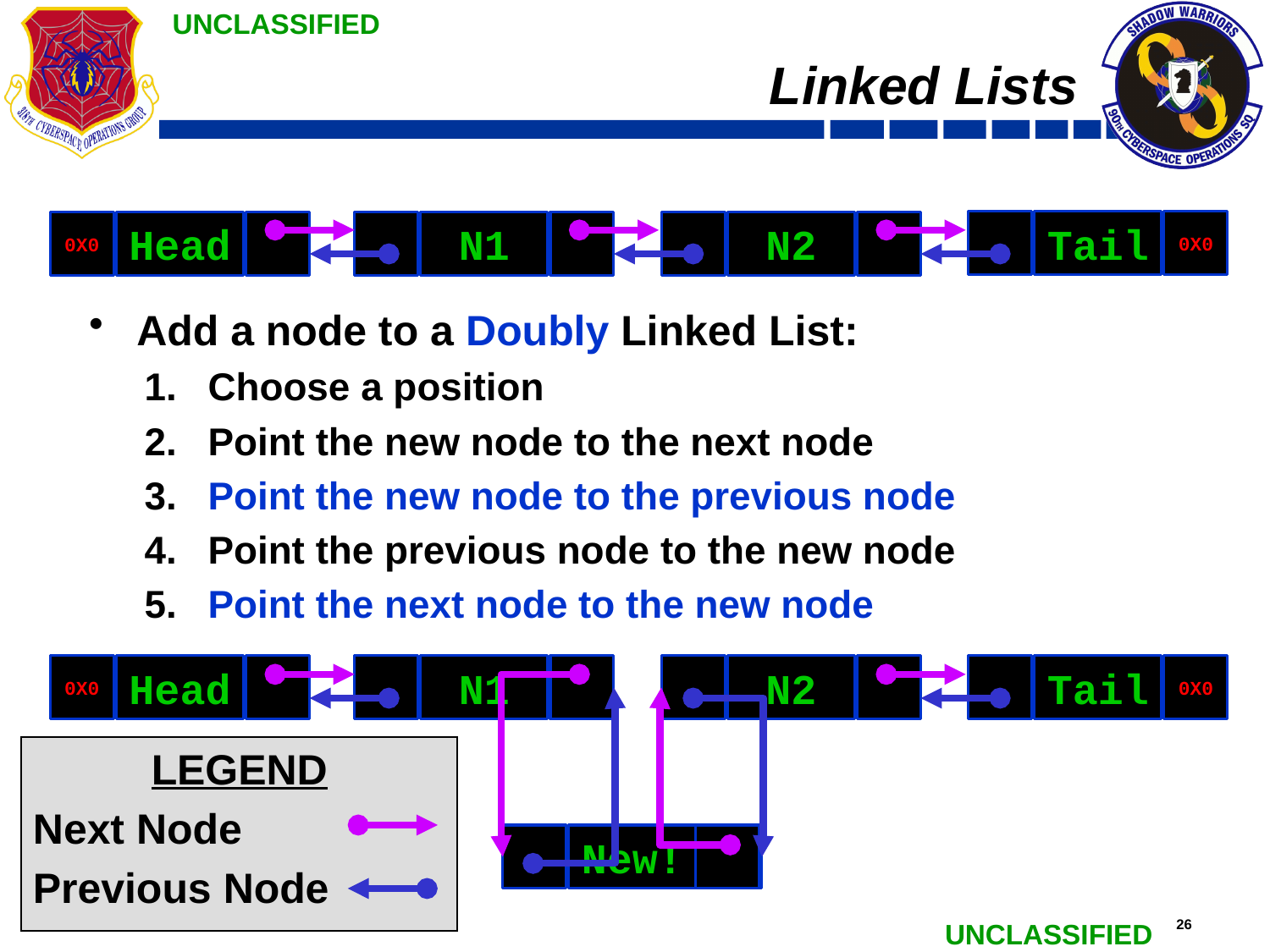

# Linked Lists

Add a node to a Doubly Linked List:
Choose a position
Point the new node to the next node
Point the new node to the previous node
Point the previous node to the new node
Point the next node to the new node

Tail
0X0
0X0
Head

N1

N2

0X0
Head

N1

N2

Tail
0X0
LEGEND
Next Node
Previous Node

New!